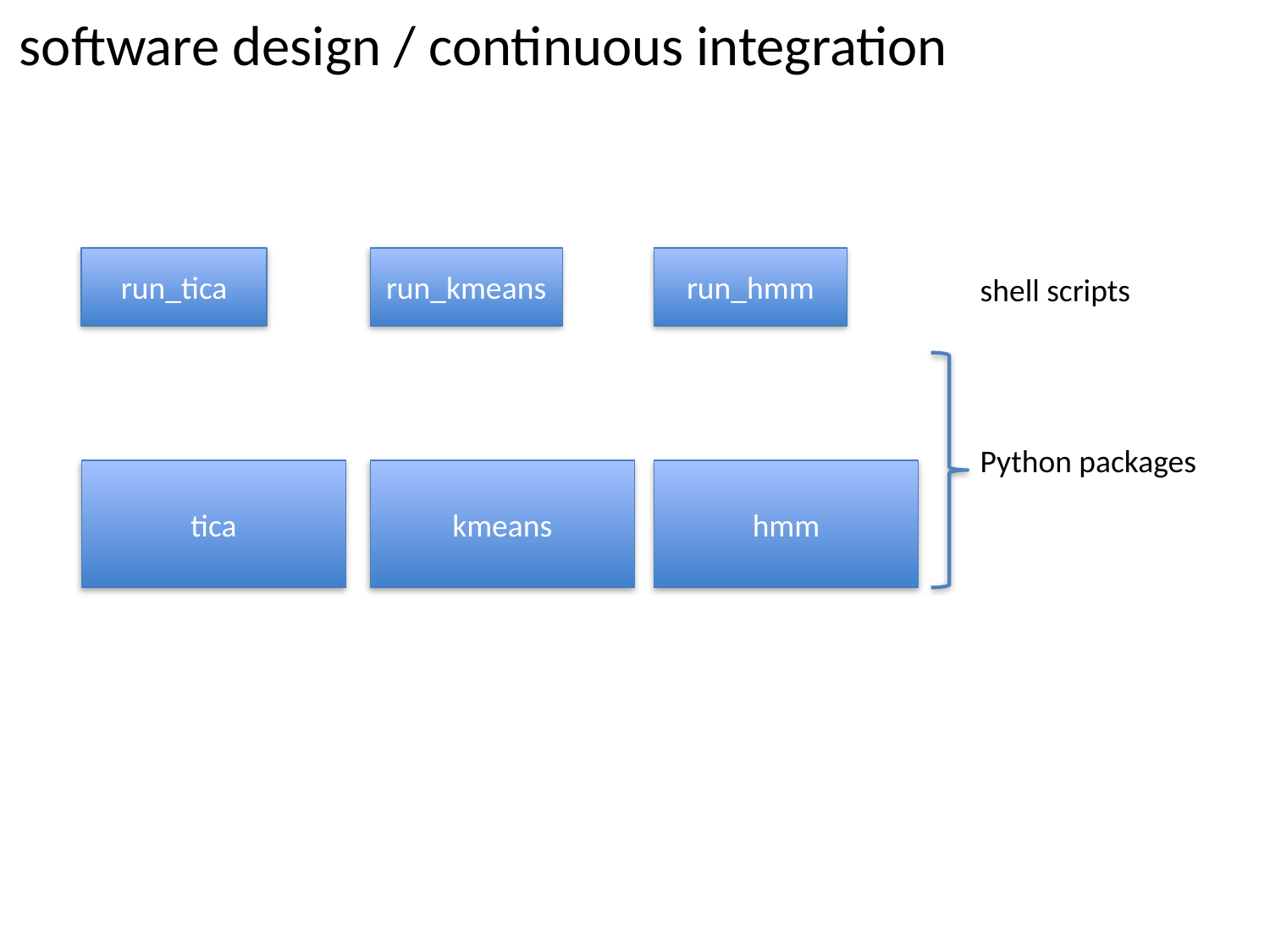

software design / continuous integration
run_tica
run_kmeans
run_hmm
shell scripts

Python packages
tica
kmeans
hmm